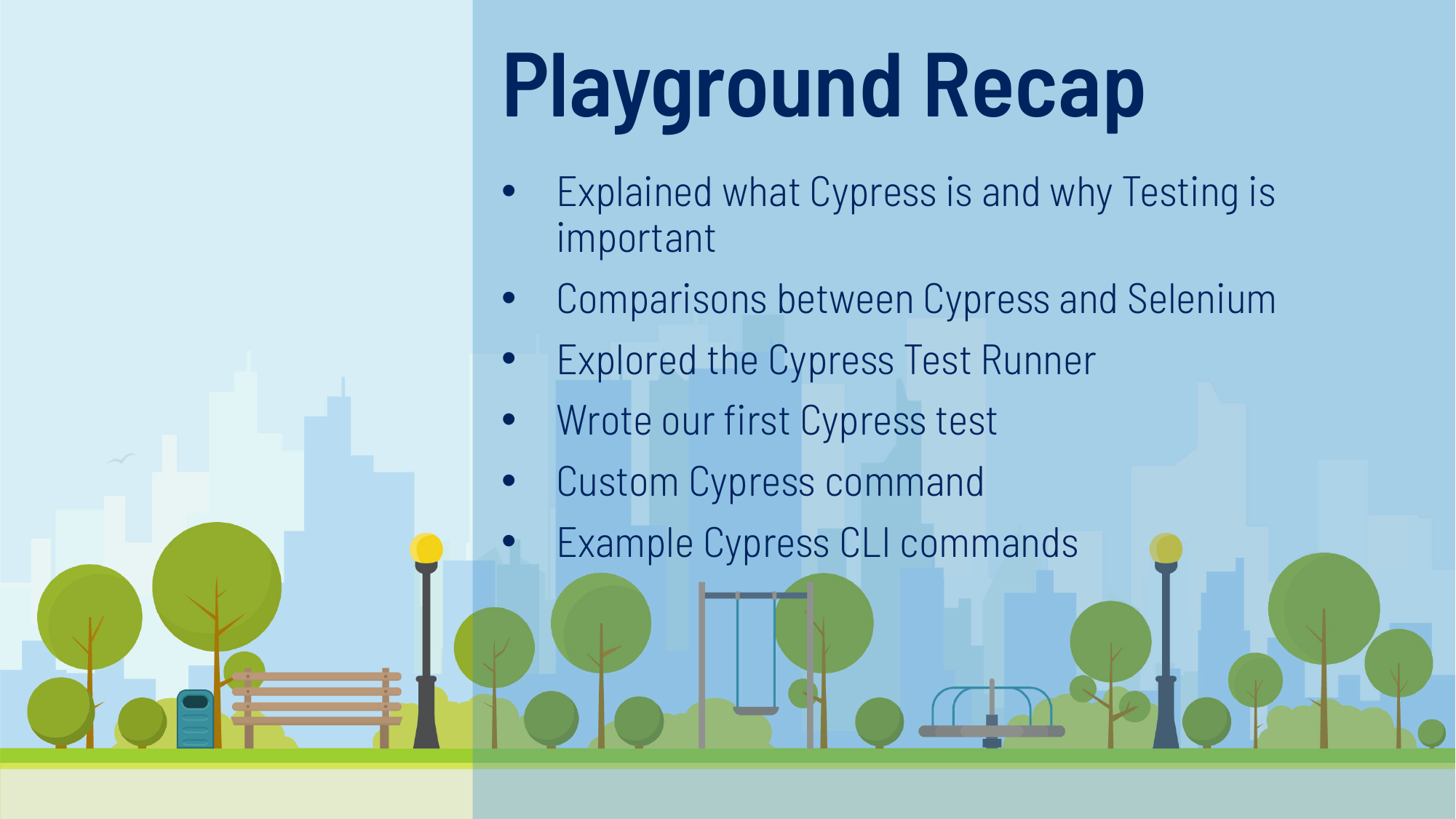

# Playground Recap
Explained what Cypress is and why Testing is important
Comparisons between Cypress and Selenium
Explored the Cypress Test Runner
Wrote our first Cypress test
Custom Cypress command
Example Cypress CLI commands